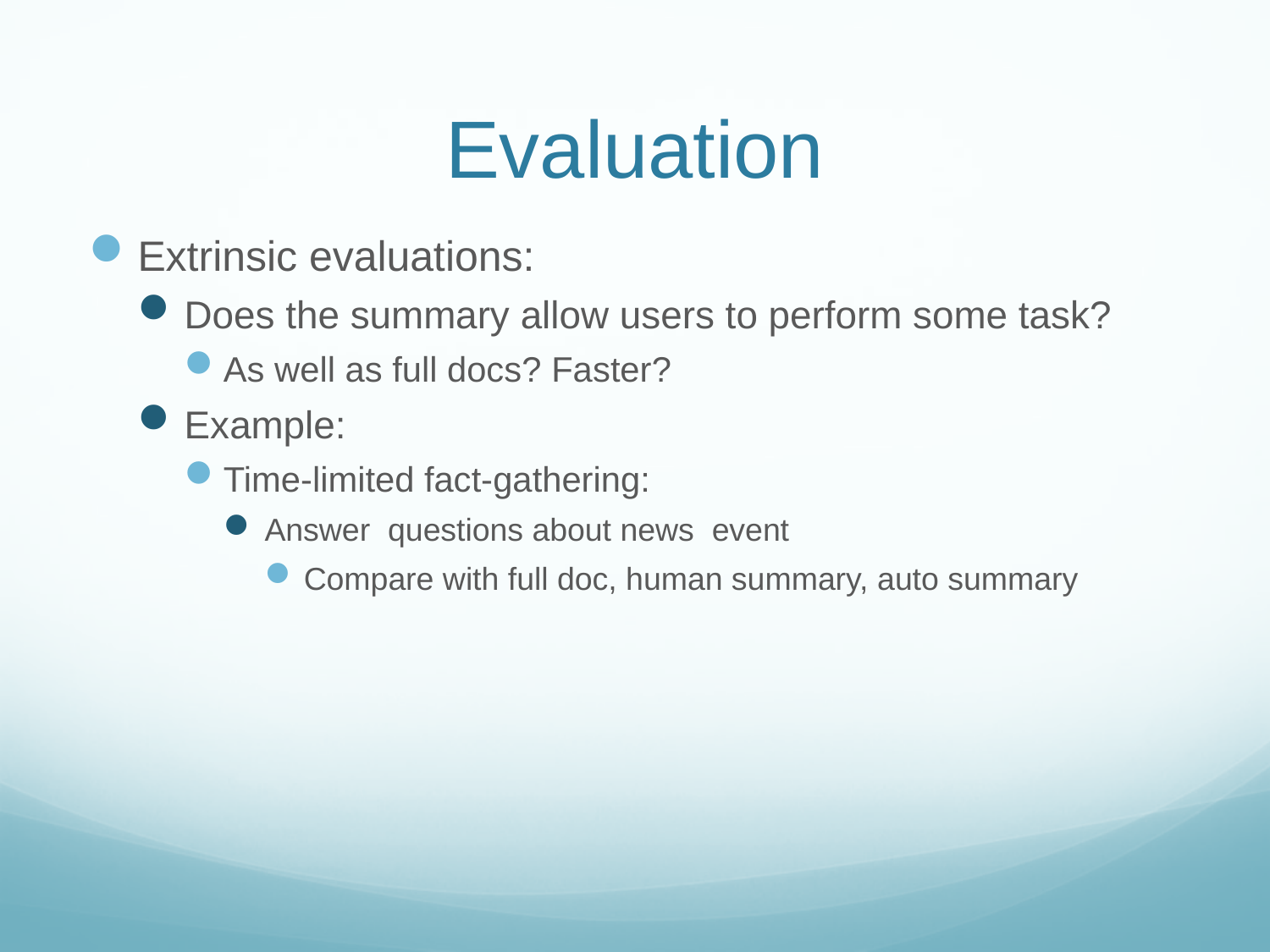

# Evaluation
Extrinsic evaluations:
Does the summary allow users to perform some task?
As well as full docs? Faster?
Example:
Time-limited fact-gathering:
Answer  questions about news  event
Compare with full doc, human summary, auto summary